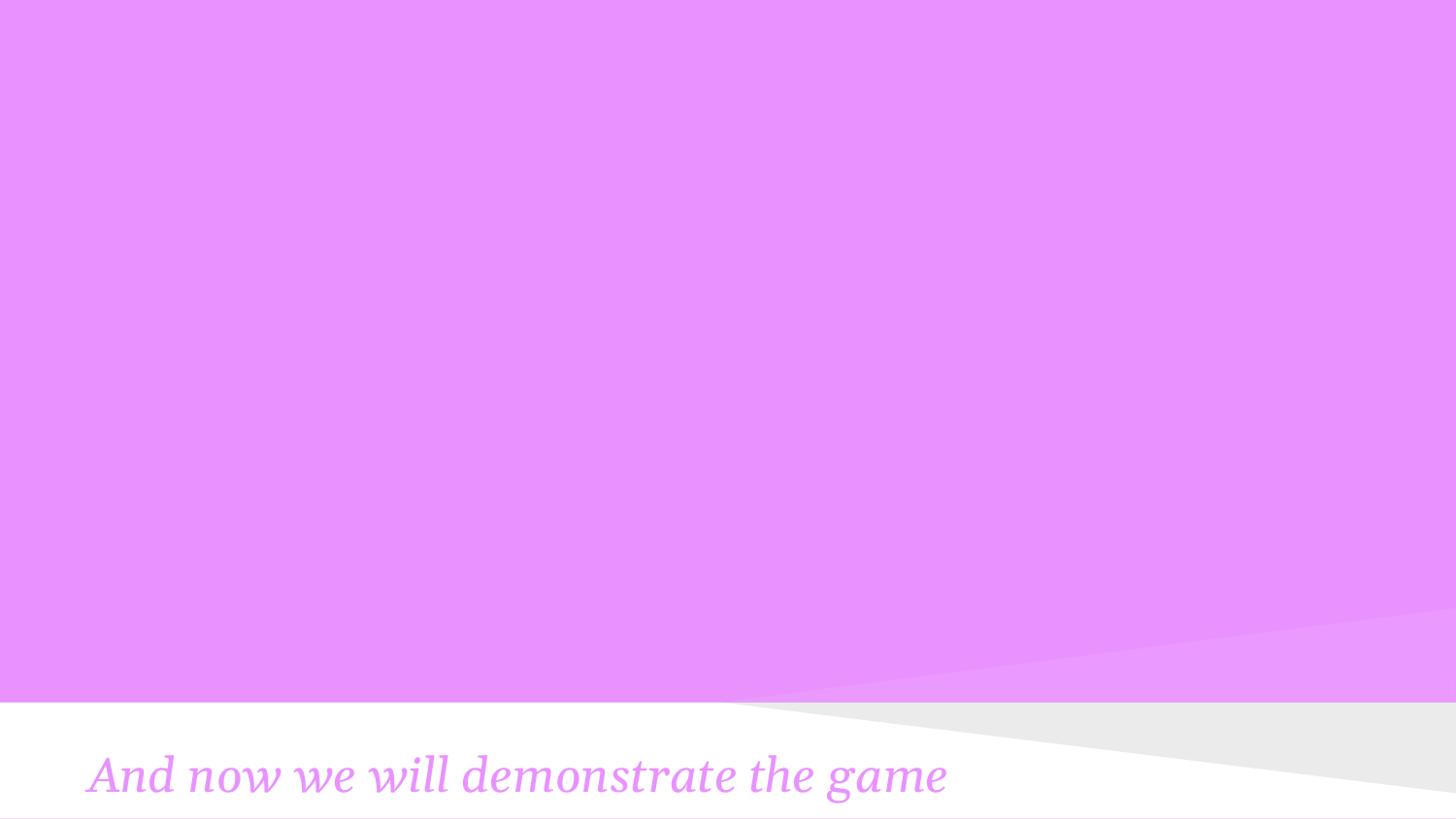

And now we will demonstrate the game